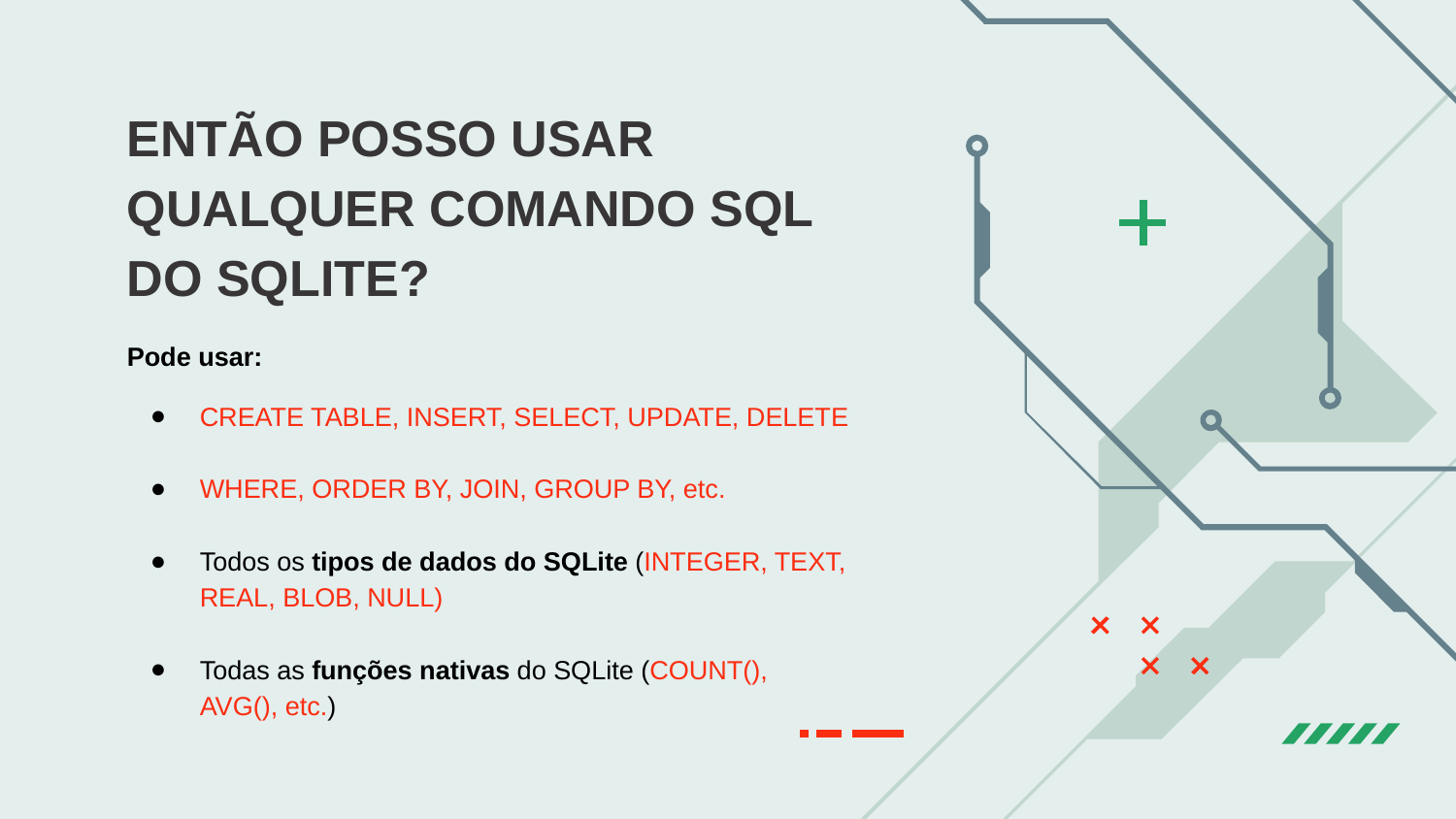

# ENTÃO POSSO USAR QUALQUER COMANDO SQL DO SQLITE?
Pode usar:
CREATE TABLE, INSERT, SELECT, UPDATE, DELETE
WHERE, ORDER BY, JOIN, GROUP BY, etc.
Todos os tipos de dados do SQLite (INTEGER, TEXT, REAL, BLOB, NULL)
Todas as funções nativas do SQLite (COUNT(), AVG(), etc.)